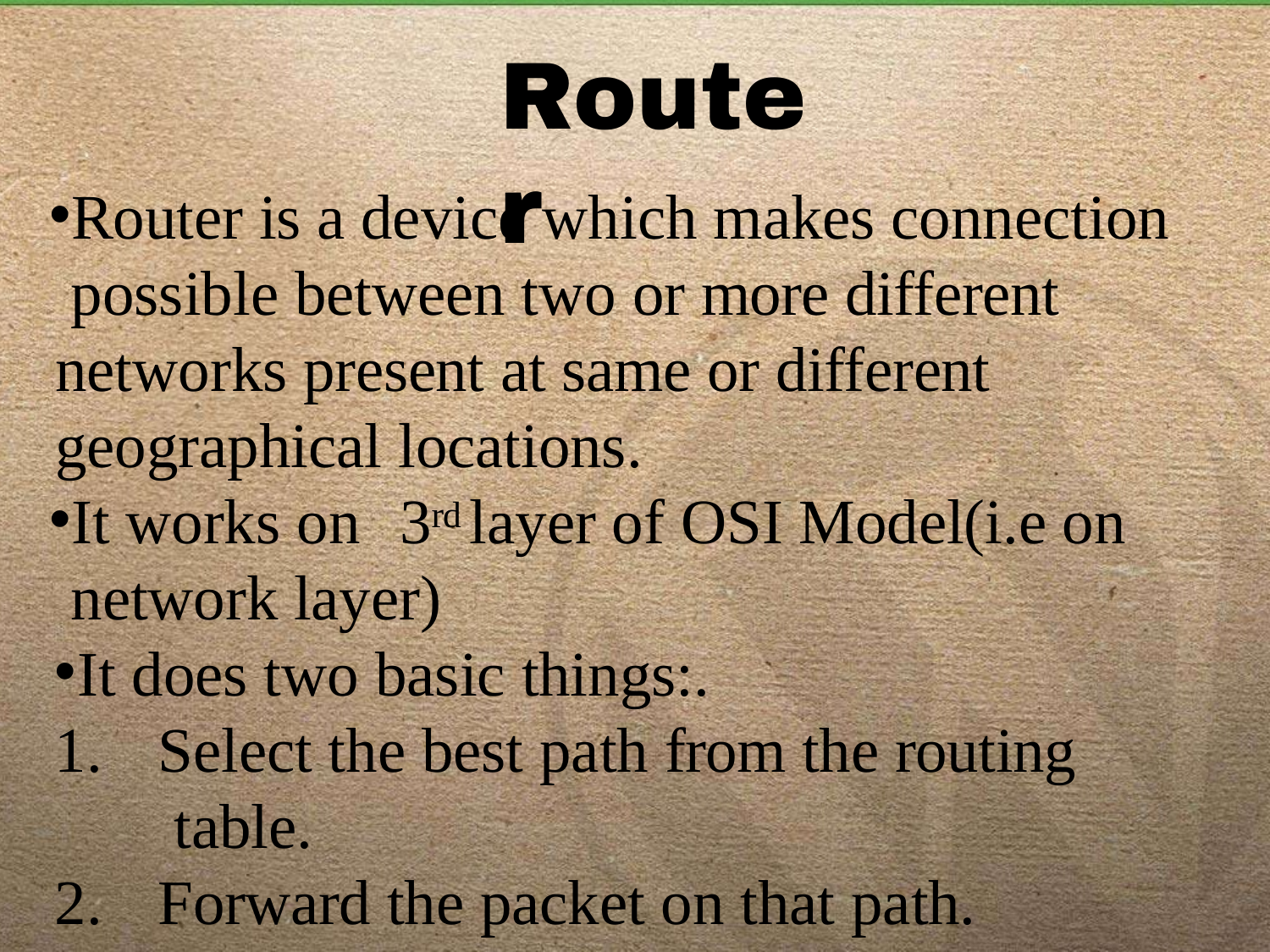

# Router
Router is a device which makes connection  possible between two or more different  networks present at same or different  geographical locations.
It works on	3rd layer of OSI Model(i.e on  network layer)
It does two basic things:.
Select the best path from the routing  table.
Forward the packet on that path.